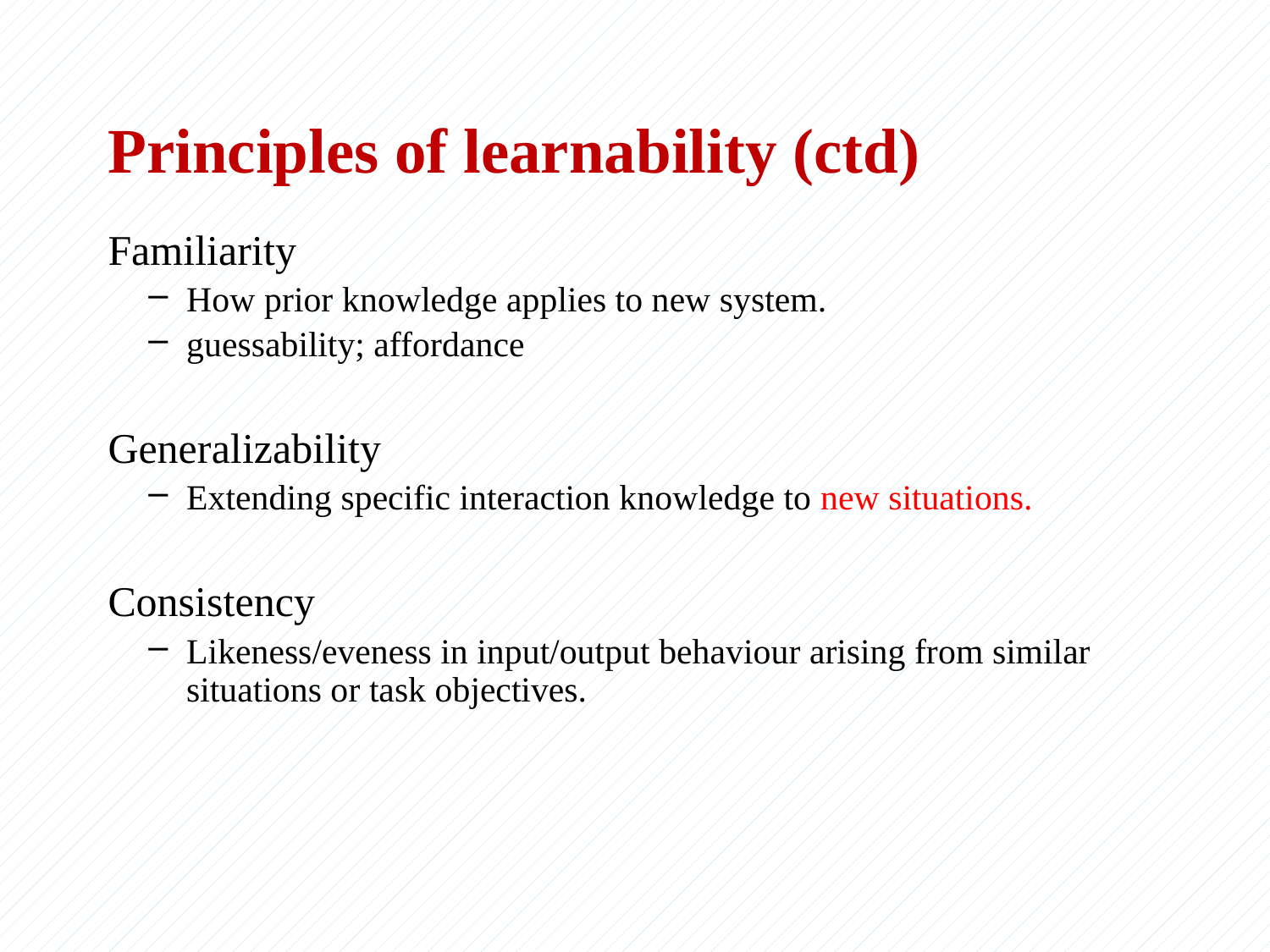

# Principles of learnability (ctd)
Familiarity
How prior knowledge applies to new system.
guessability; affordance

Generalizability
Extending specific interaction knowledge to new situations.

Consistency
Likeness/eveness in input/output behaviour arising from similar situations or task objectives.

Compiled by : Musa Ahmed (MSc.)
5